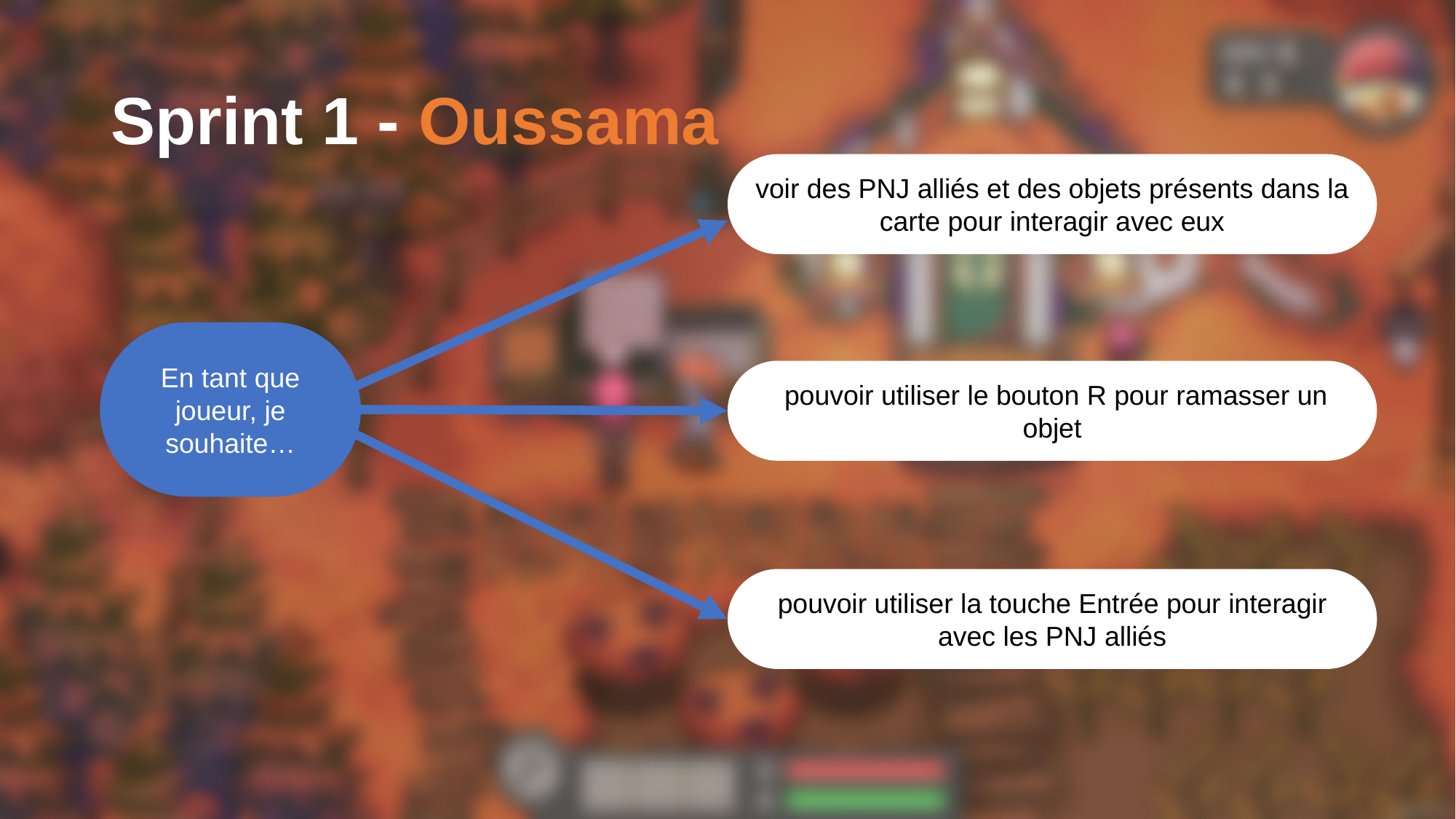

# Sprint 1 - Oussama
voir des PNJ alliés et des objets présents dans la carte pour interagir avec eux
 pouvoir utiliser le bouton R pour ramasser un objet
pouvoir utiliser la touche Entrée pour interagir avec les PNJ alliés
En tant que joueur, je souhaite…